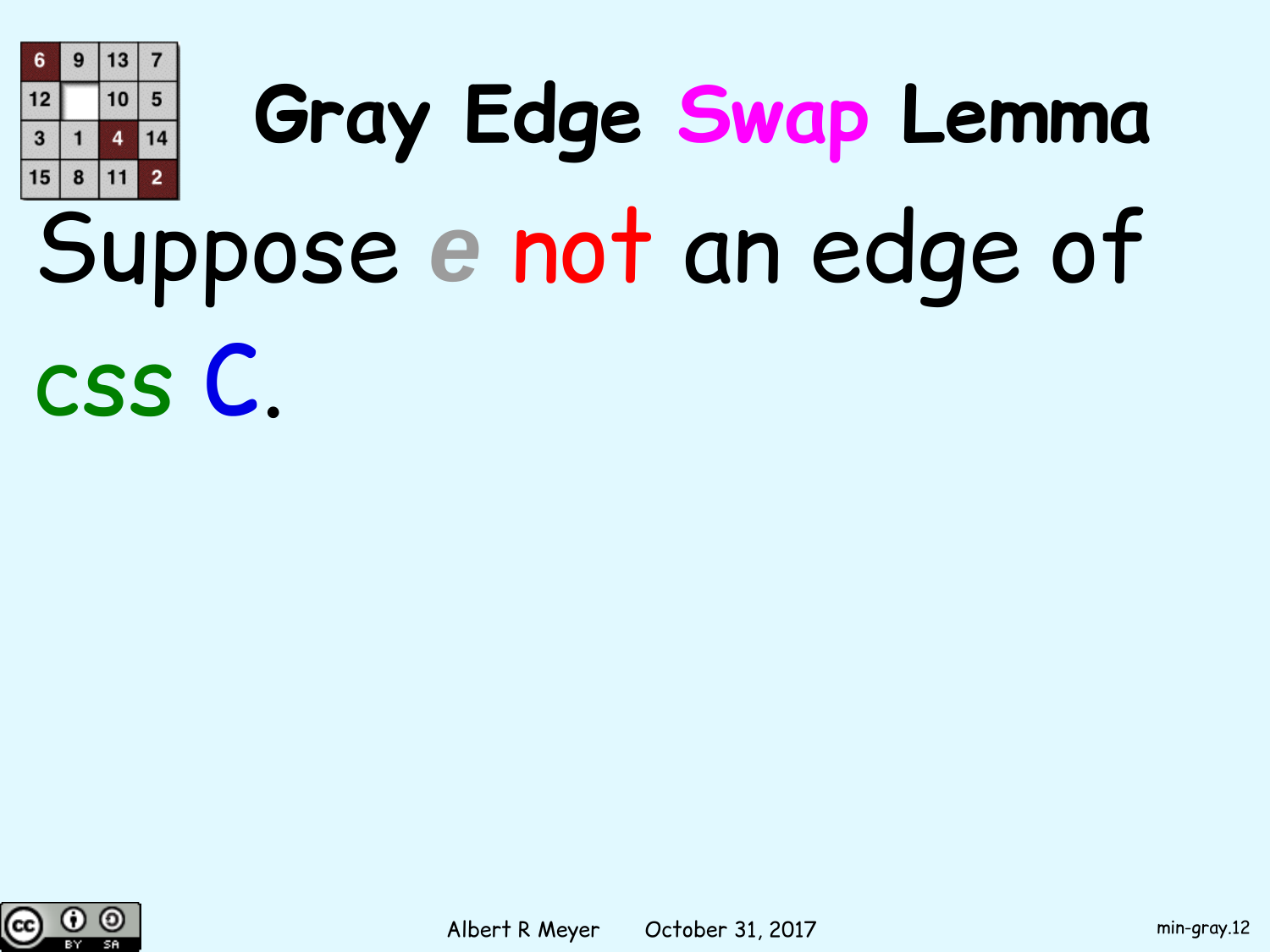

# Gray Edge Swap Lemma
Suppose e not an edge of
css C.

min-gray.12